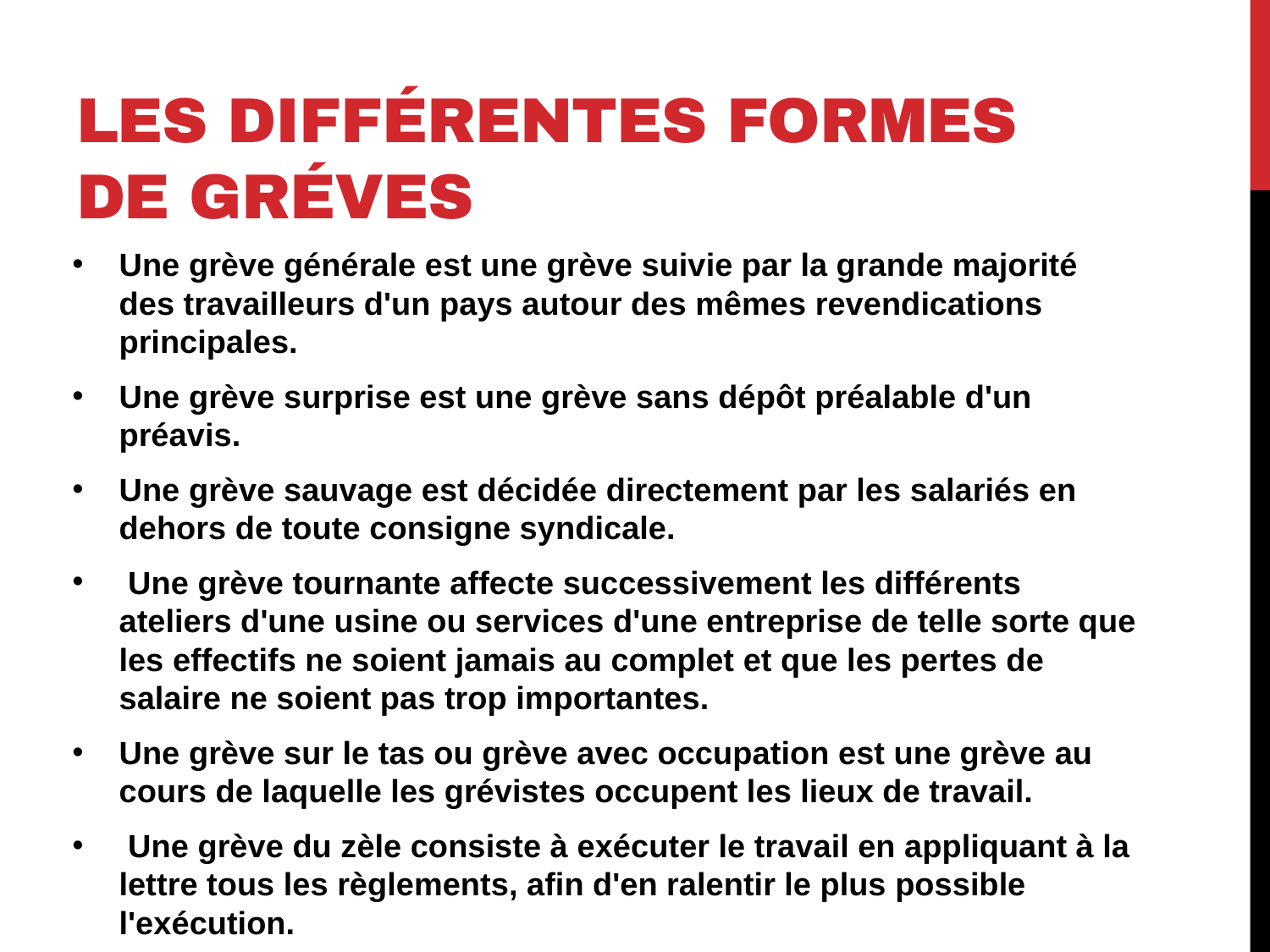

# Les différentes formes de gréves
Une grève générale est une grève suivie par la grande majorité des travailleurs d'un pays autour des mêmes revendications principales.
Une grève surprise est une grève sans dépôt préalable d'un préavis.
Une grève sauvage est décidée directement par les salariés en dehors de toute consigne syndicale.
 Une grève tournante affecte successivement les différents ateliers d'une usine ou services d'une entreprise de telle sorte que les effectifs ne soient jamais au complet et que les pertes de salaire ne soient pas trop importantes.
Une grève sur le tas ou grève avec occupation est une grève au cours de laquelle les grévistes occupent les lieux de travail.
 Une grève du zèle consiste à exécuter le travail en appliquant à la lettre tous les règlements, afin d'en ralentir le plus possible l'exécution.